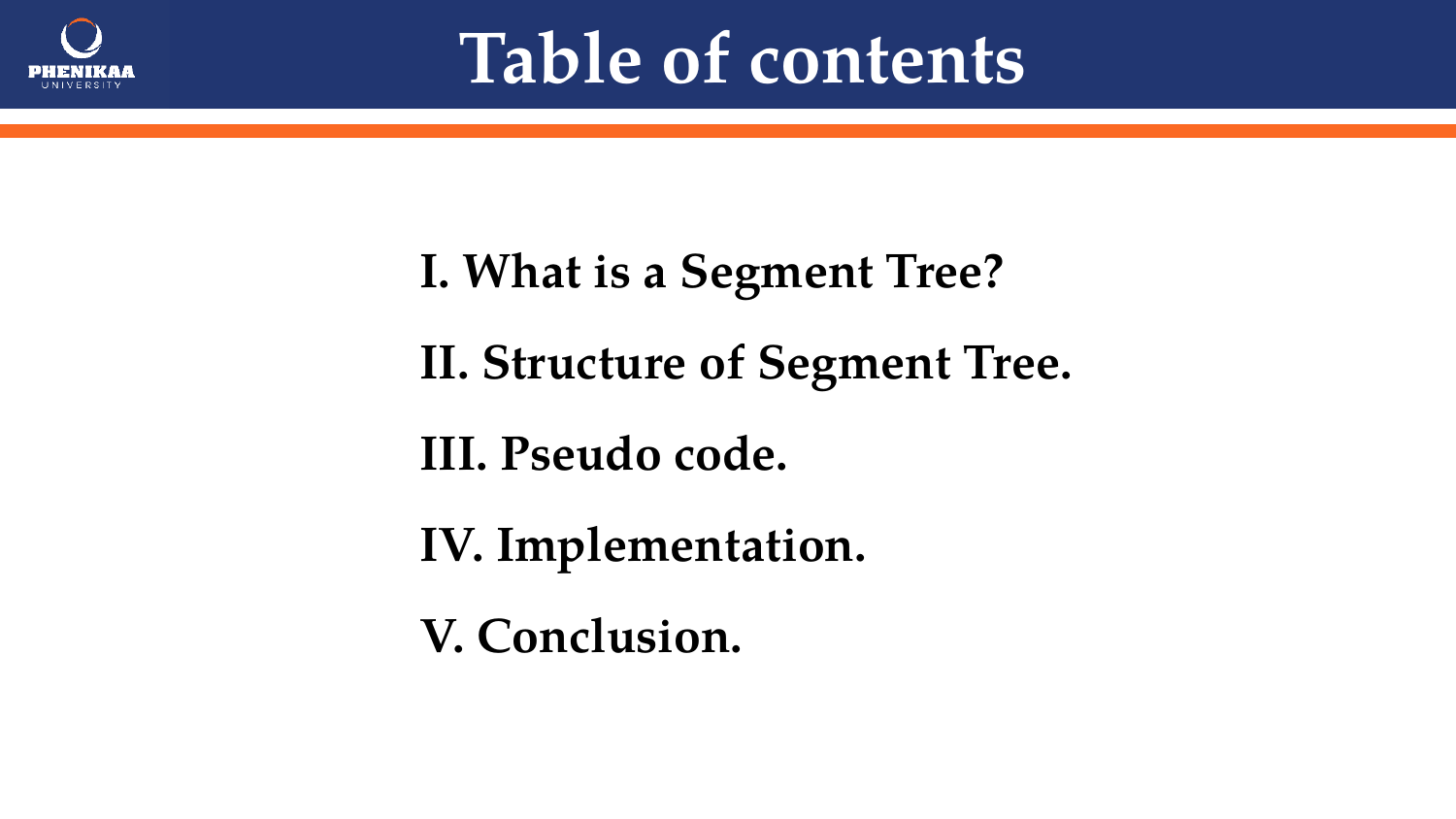

# Table of contents
I. What is a Segment Tree?
II. Structure of Segment Tree.
III. Pseudo code.
IV. Implementation.
V. Conclusion.